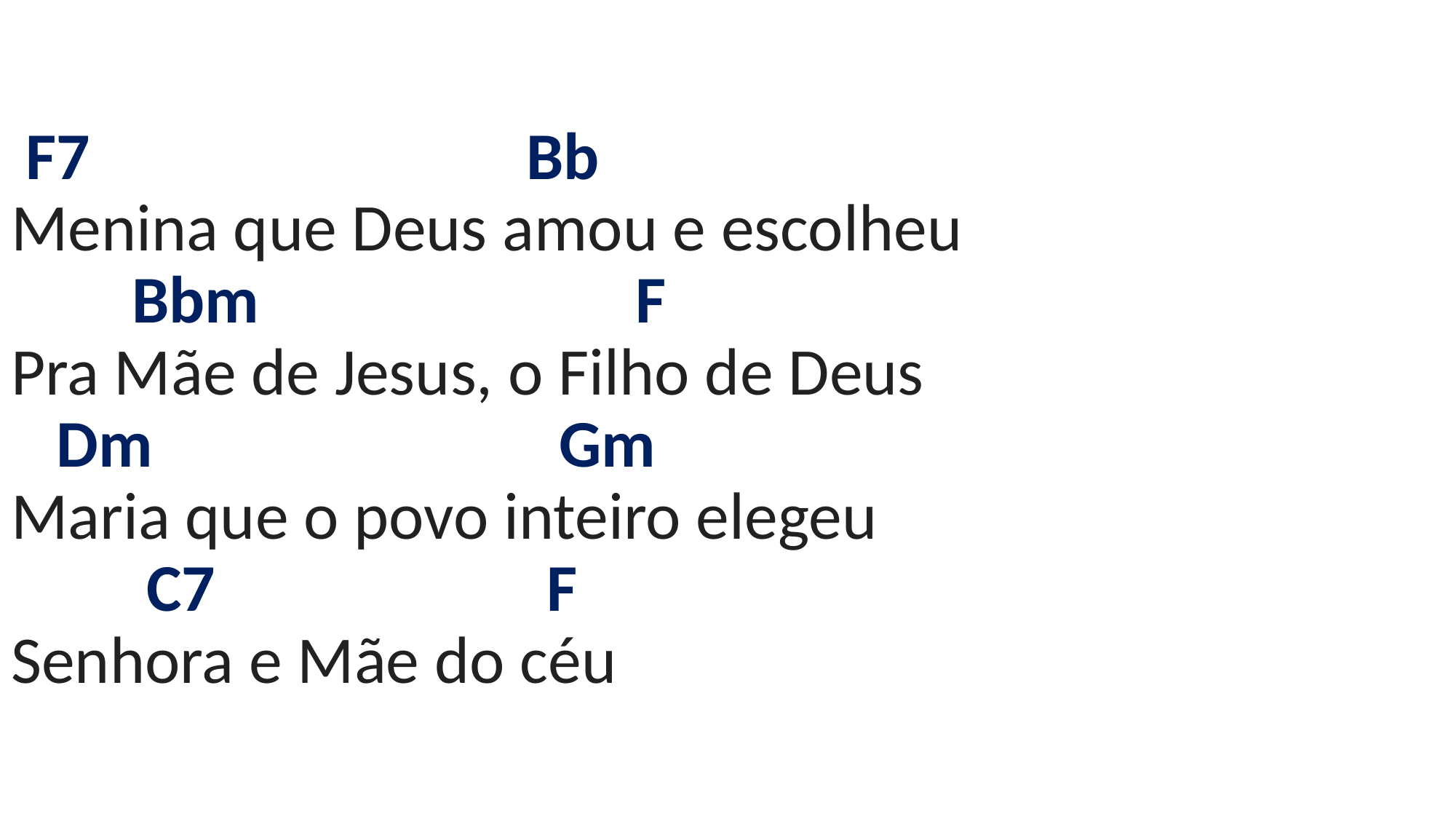

# F7                             Bb Menina que Deus amou e escolheu Bbm                         F Pra Mãe de Jesus, o Filho de Deus Dm                           Gm Maria que o povo inteiro elegeu C7                      F Senhora e Mãe do céu